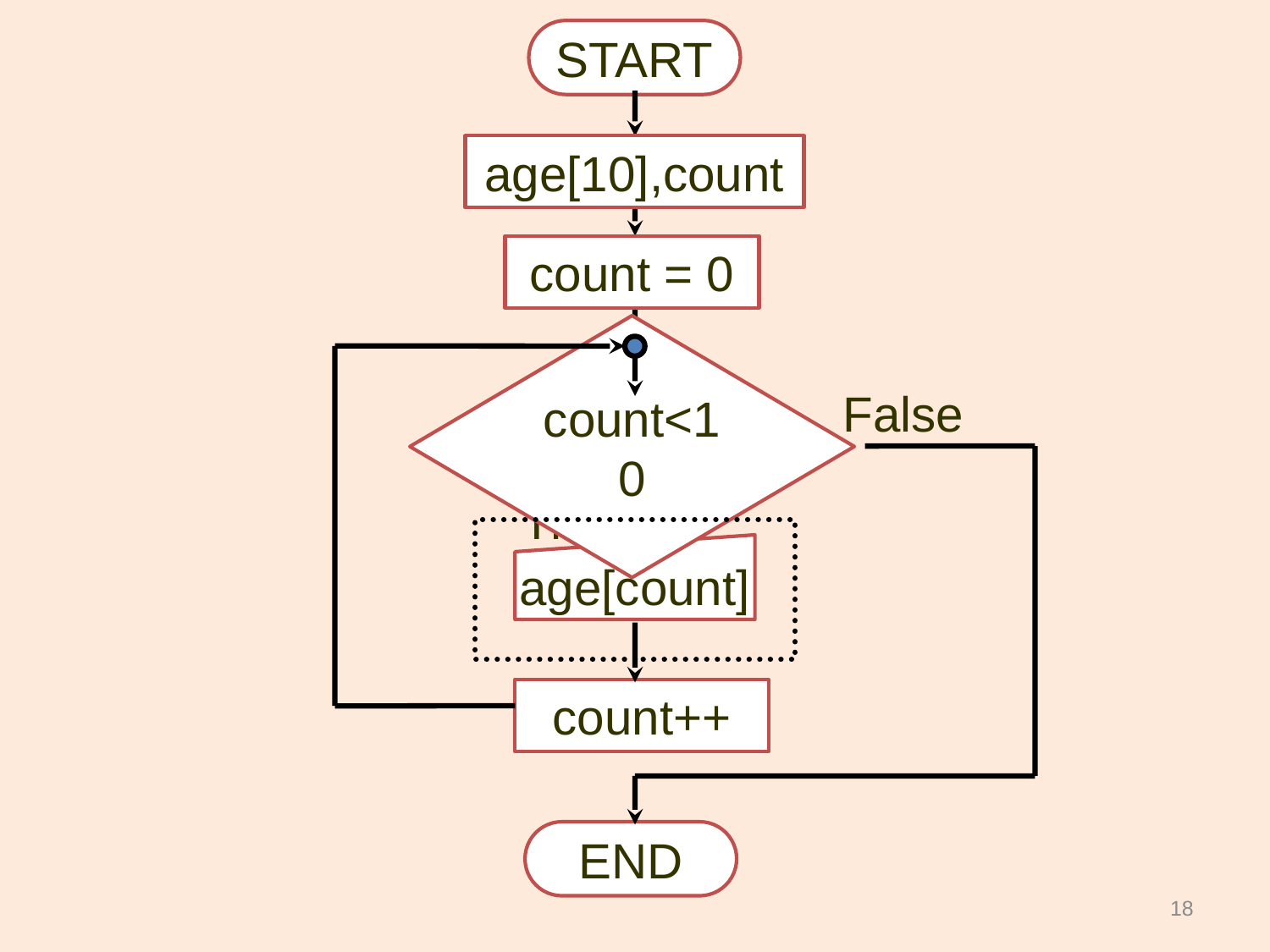

START

age[10],count

count = 0

count<10
False

True

age[count]

count++

END
18